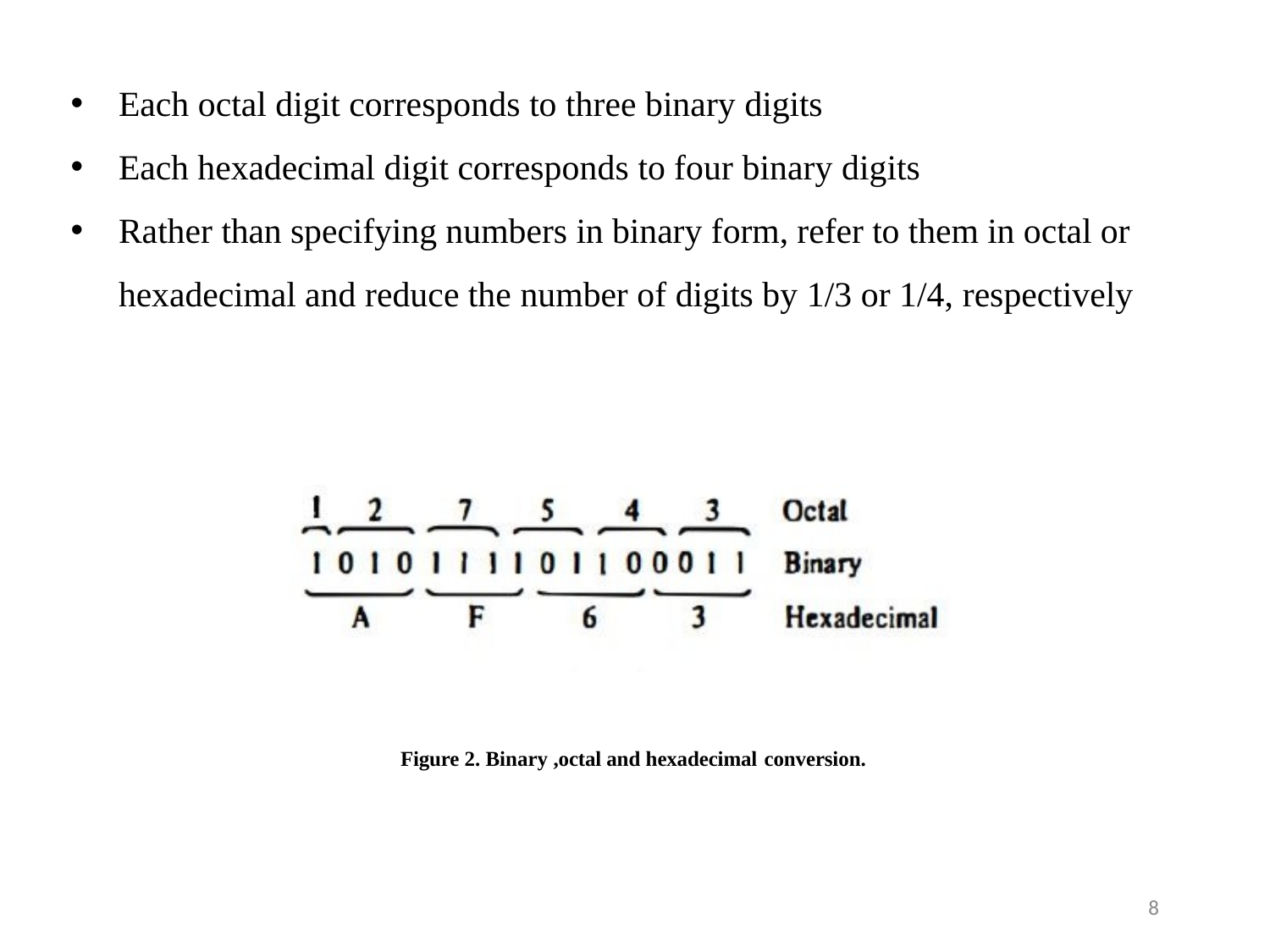

Each octal digit corresponds to three binary digits
Each hexadecimal digit corresponds to four binary digits
Rather than specifying numbers in binary form, refer to them in octal or  hexadecimal and reduce the number of digits by 1/3 or 1/4, respectively

Figure 2. Binary ,octal and hexadecimal conversion.
8